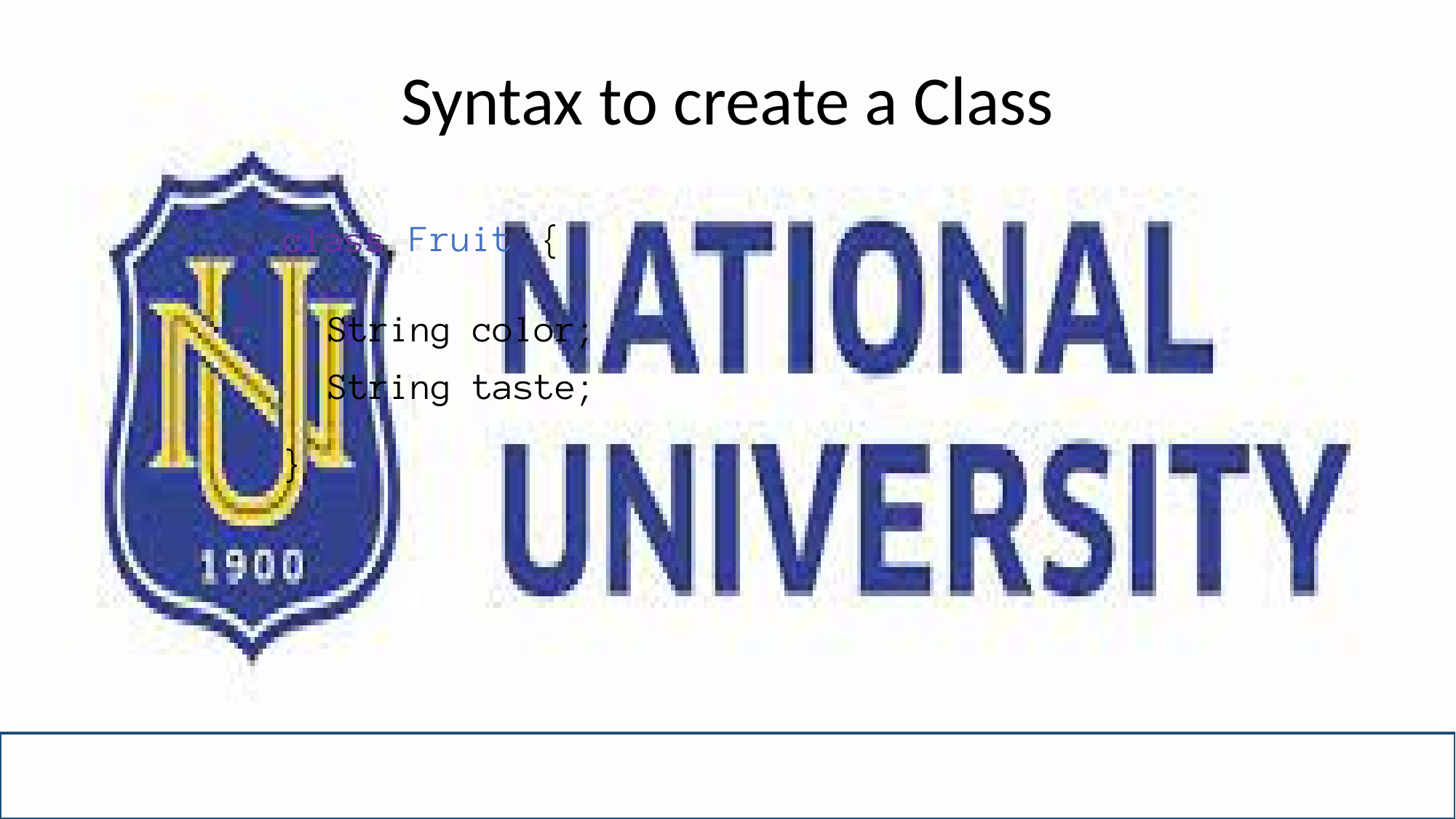

# Syntax to create a Class

Fruit
class
{
String color;

String taste;

}